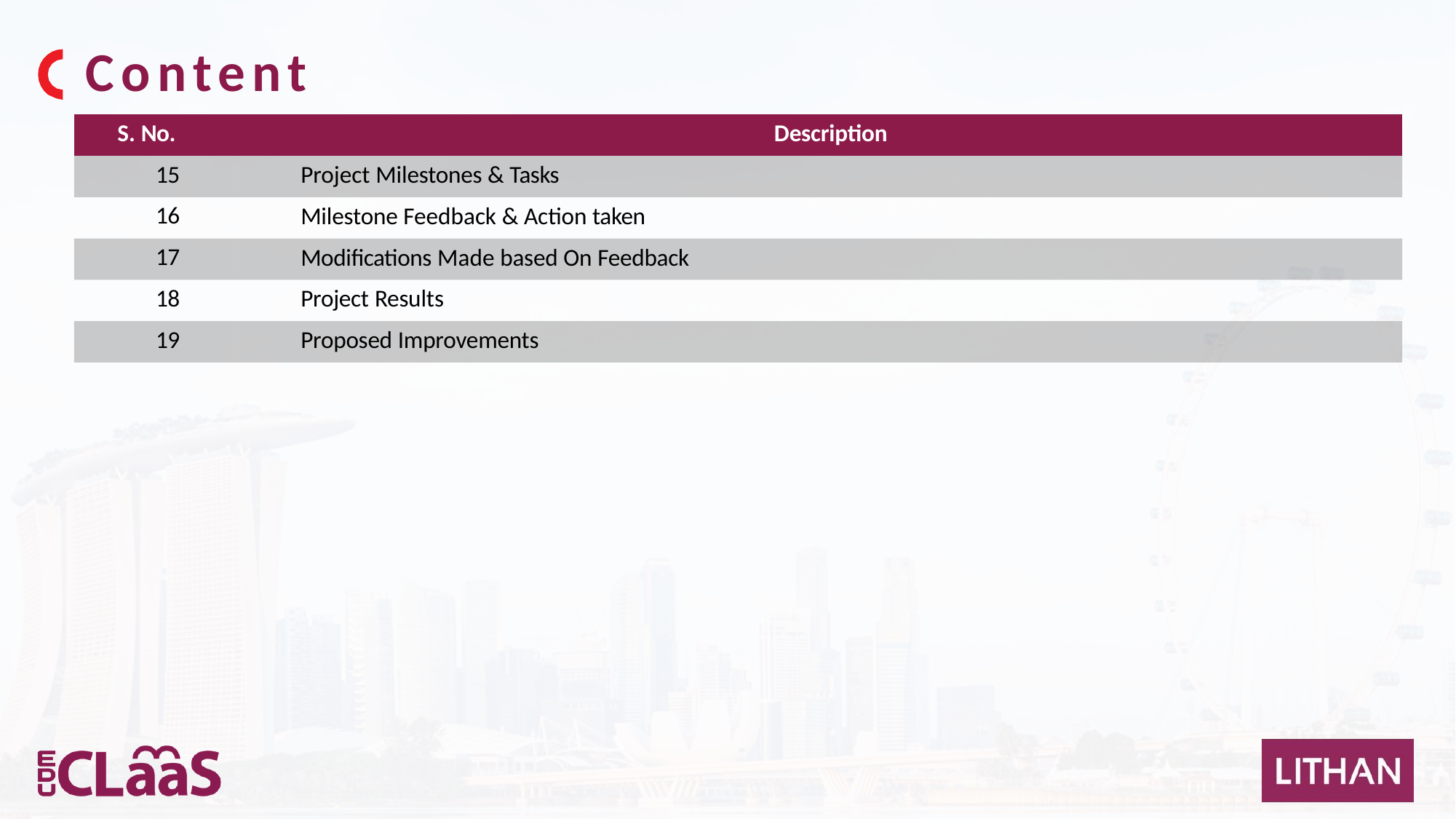

# Content
| S. No. | Description |
| --- | --- |
| 15 | Project Milestones & Tasks |
| 16 | Milestone Feedback & Action taken |
| 17 | Modifications Made based On Feedback |
| 18 | Project Results |
| 19 | Proposed Improvements |